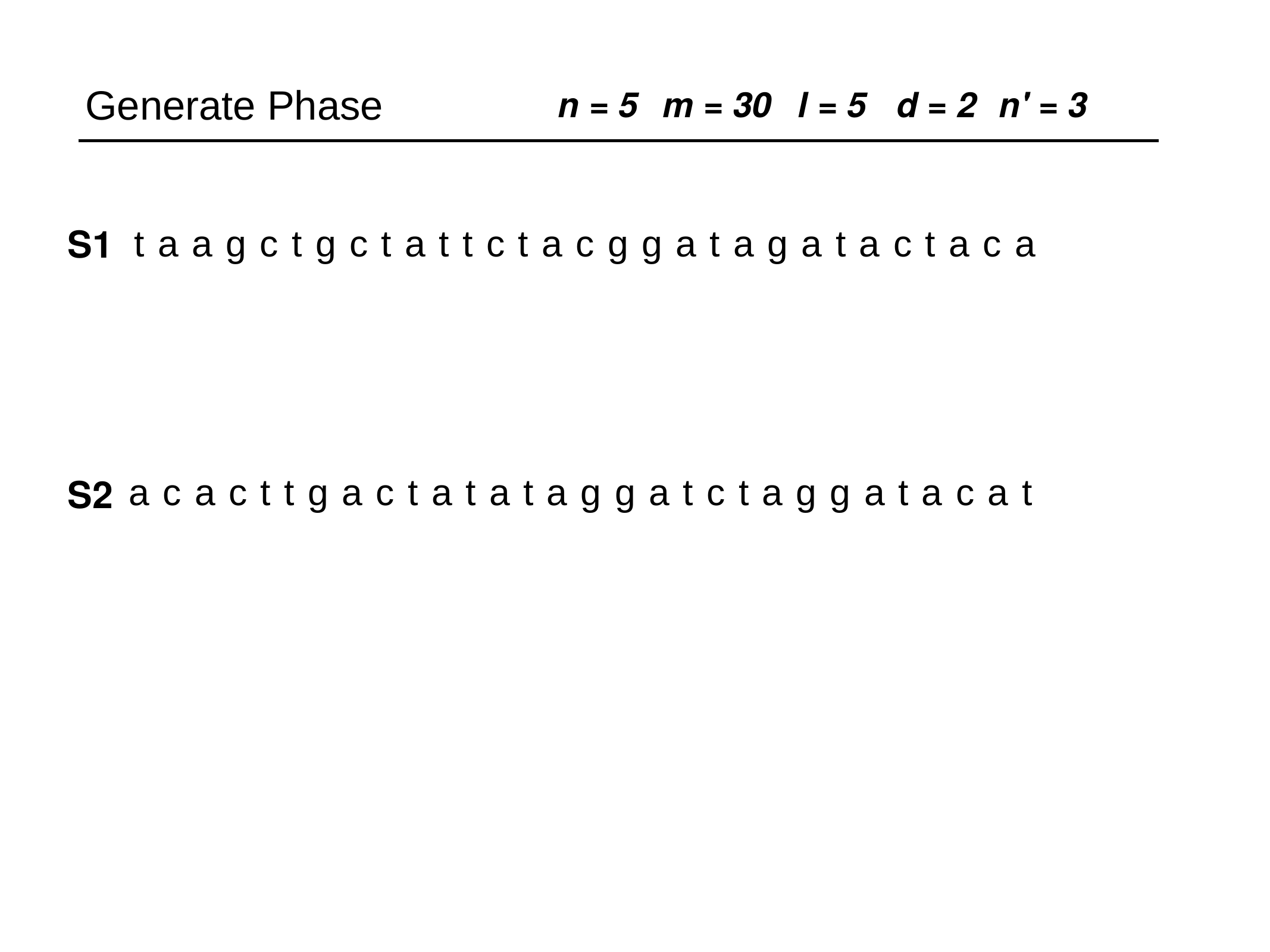

Generate Phase
n' = 3
n = 5
m = 30
l = 5
d = 2

taagctgctattctacggatagatactaca
S1
acacttgactatataggatctaggatacat
S2